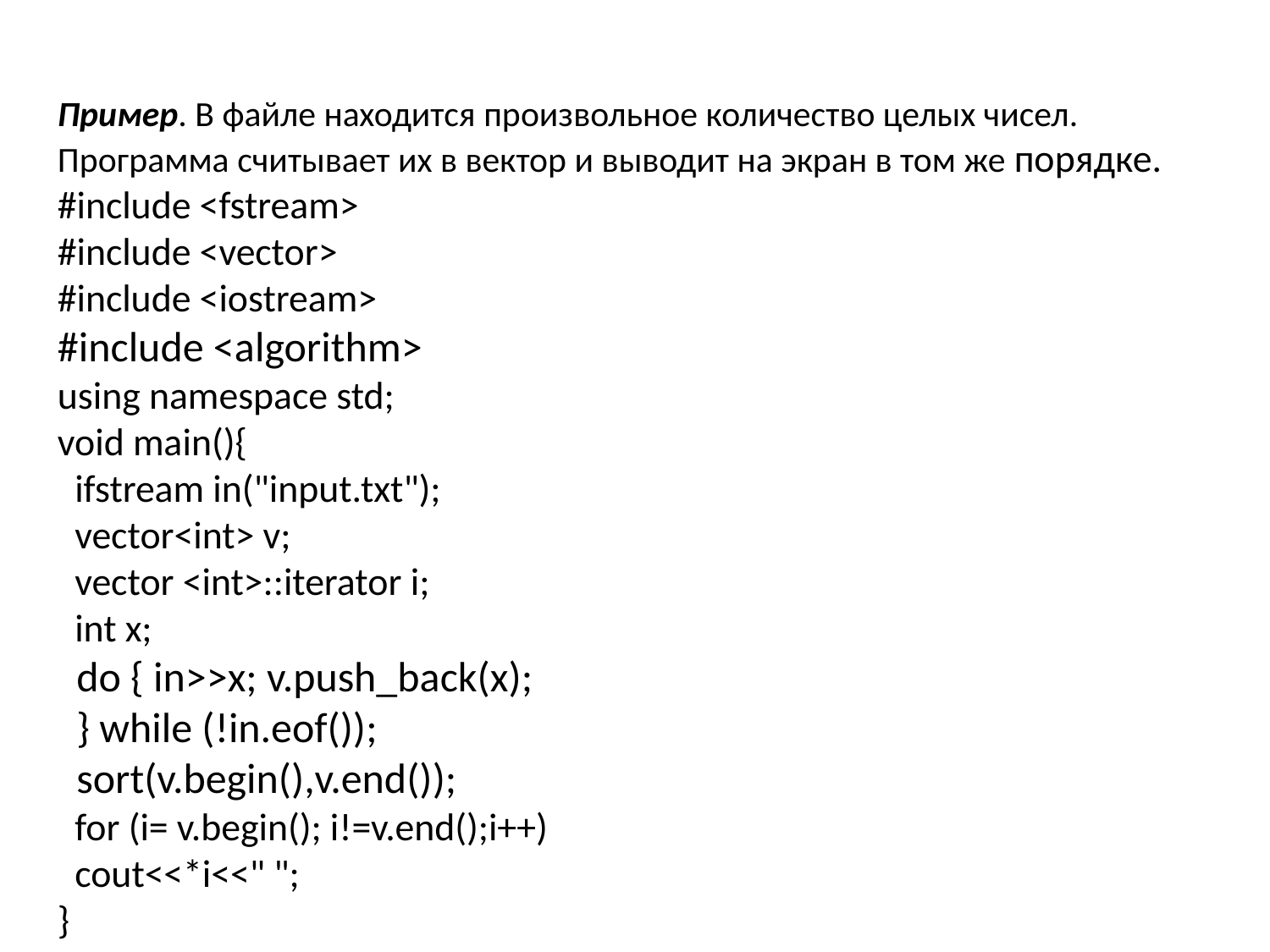

Пример. В файле находится произвольное количество целых чисел. Программа считывает их в вектор и выводит на экран в том же порядке.
#include <fstream>
#include <vector>
#include <iostream>
#include <algorithm>
using namespace std;
void main(){
  ifstream in("input.txt");
  vector<int> v;
  vector <int>::iterator i;
  int x;
  do { in>>x; v.push_back(x);
  } while (!in.eof());
  sort(v.begin(),v.end());
  for (i= v.begin(); i!=v.end();i++)
  cout<<*i<<" ";
}